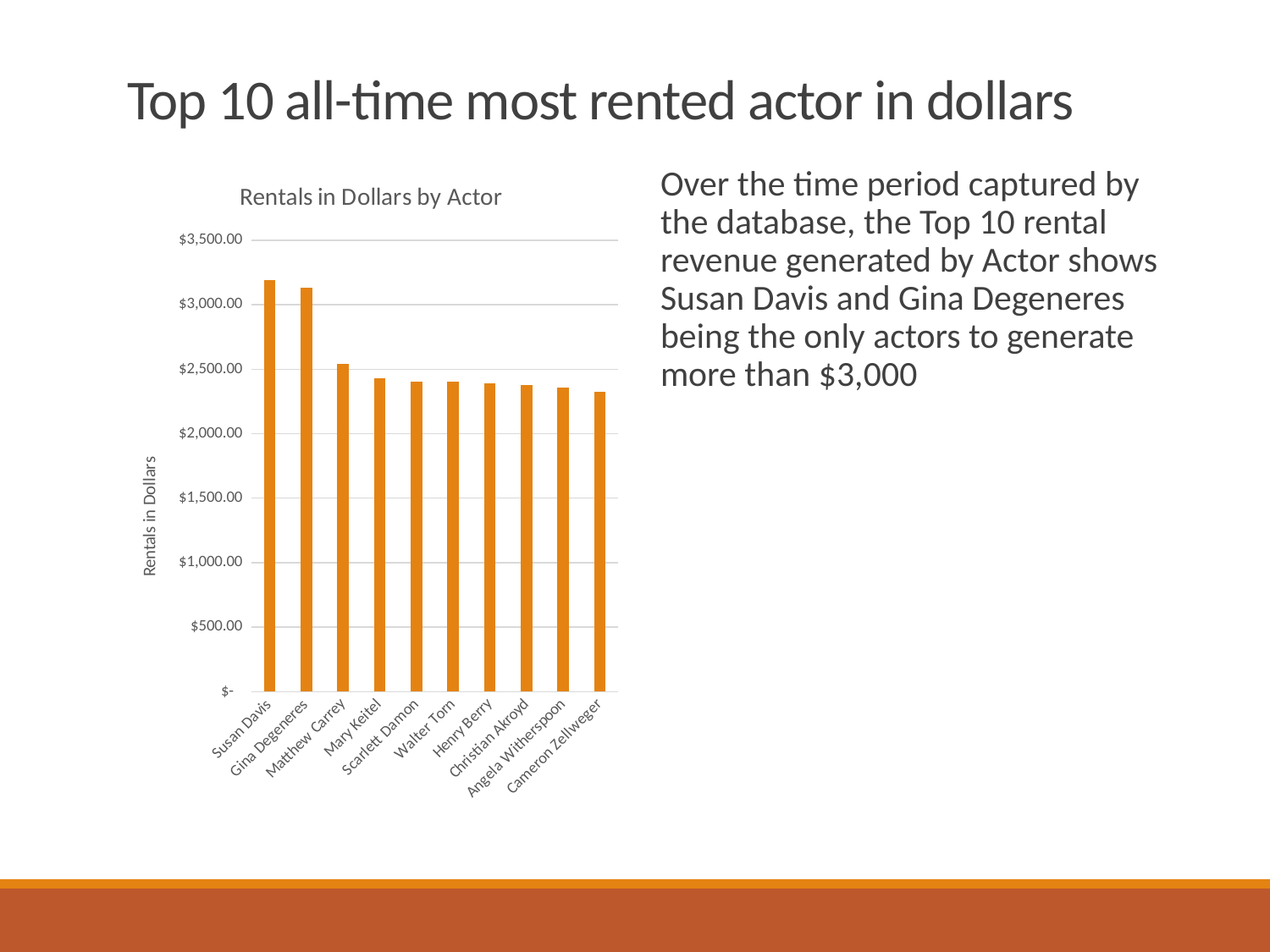

# Top 10 all-time most rented actor in dollars

### Chart: Rentals in Dollars by Actor

| Category | sum |
|---|---|
| Susan Davis | 3193.49 |
| Gina Degeneres | 3129.17 |
| Matthew Carrey | 2543.78 |
| Mary Keitel | 2426.92 |
| Scarlett Damon | 2403.81 |
| Walter Torn | 2403.18 |
| Henry Berry | 2392.36 |
| Christian Akroyd | 2378.97 |
| Angela Witherspoon | 2357.11 |
| Cameron Zellweger | 2322.94 |
Over the time period captured by the database, the Top 10 rental revenue generated by Actor shows Susan Davis and Gina Degeneres being the only actors to generate more than $3,000